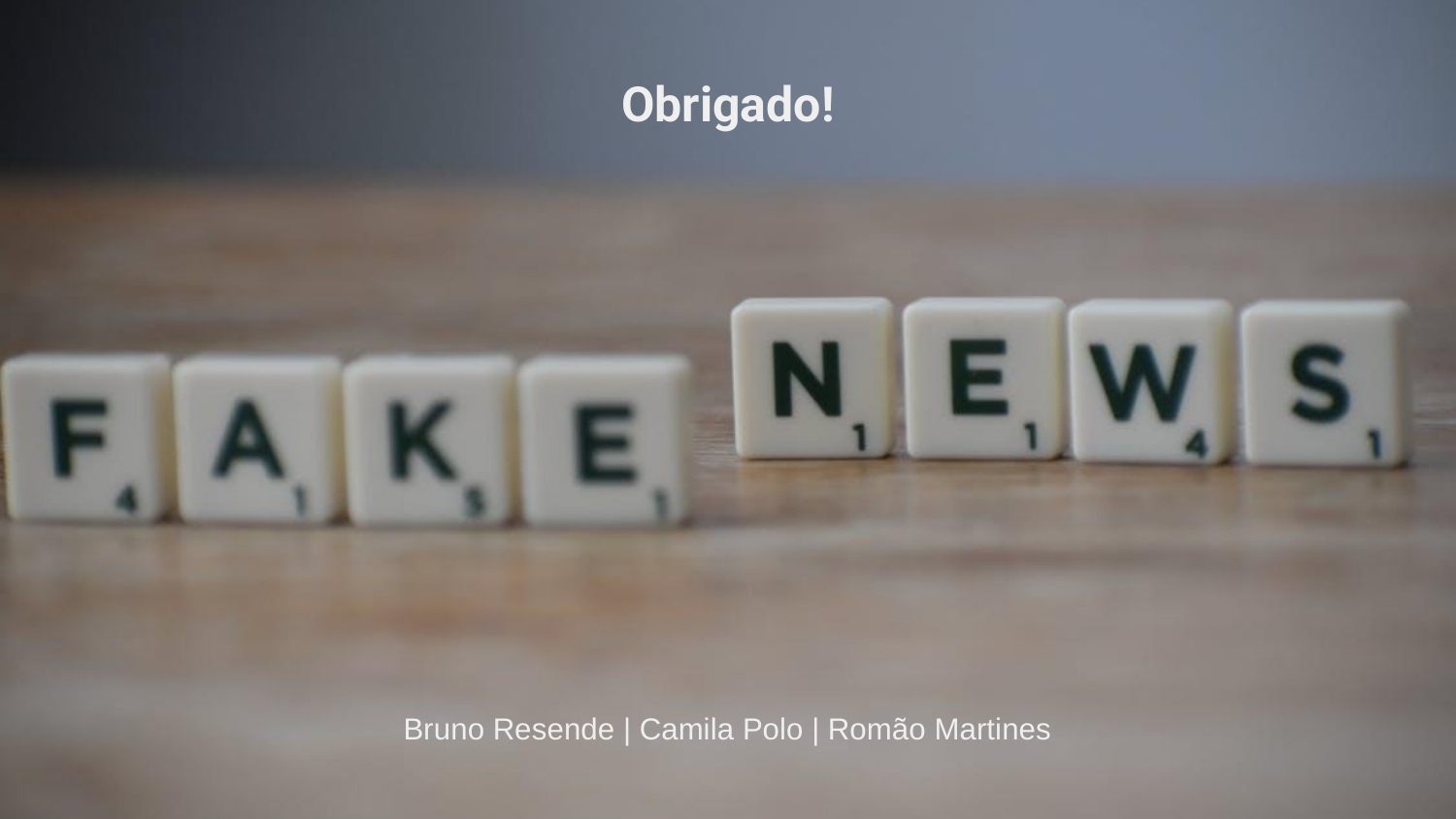

Obrigado!
Bruno Resende | Camila Polo | Romão Martines